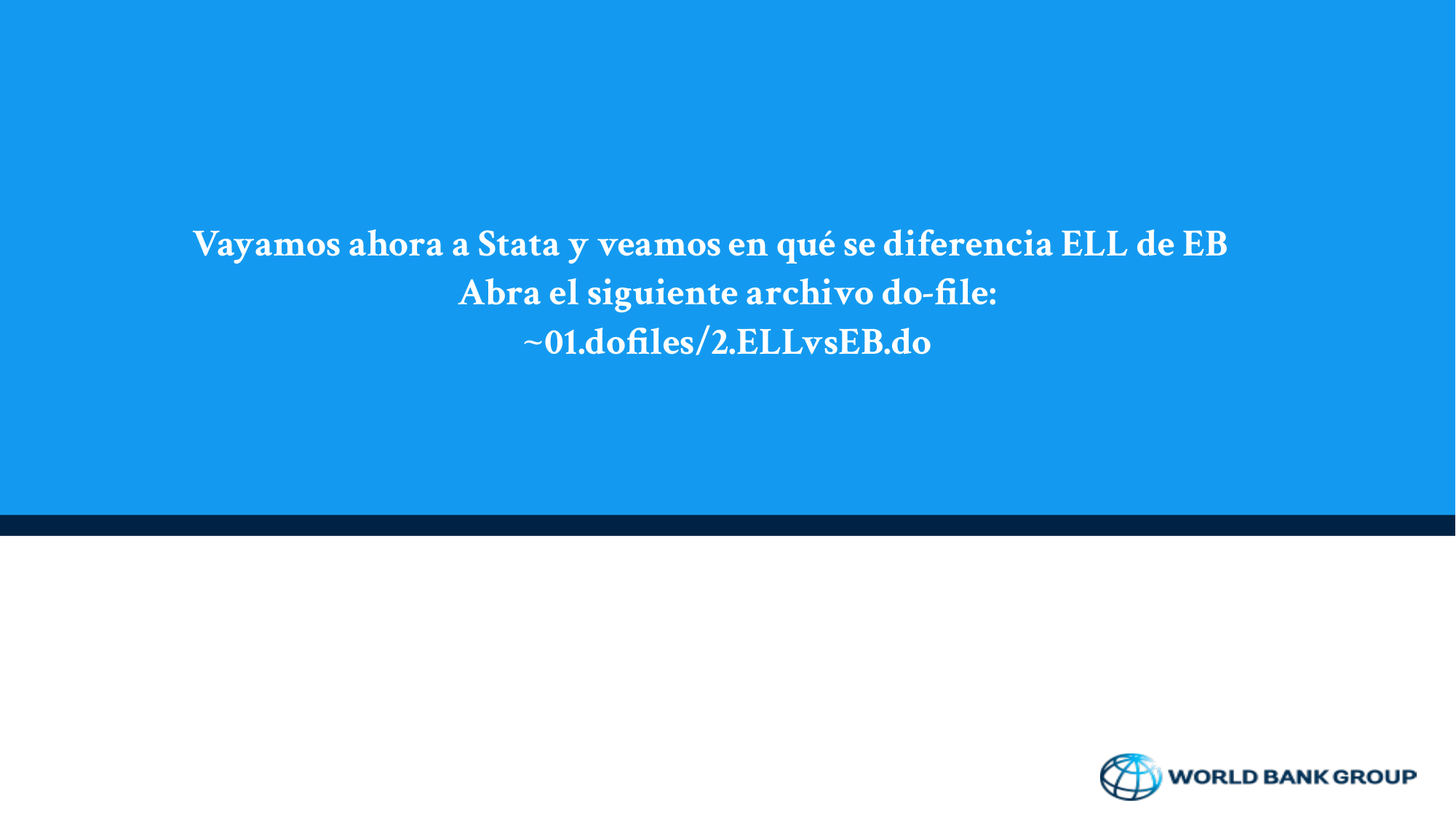

Vayamos ahora a Stata y veamos en qué se diferencia ELL de EB
Abra el siguiente archivo do-file:
~01.dofiles/2.ELLvsEB.do